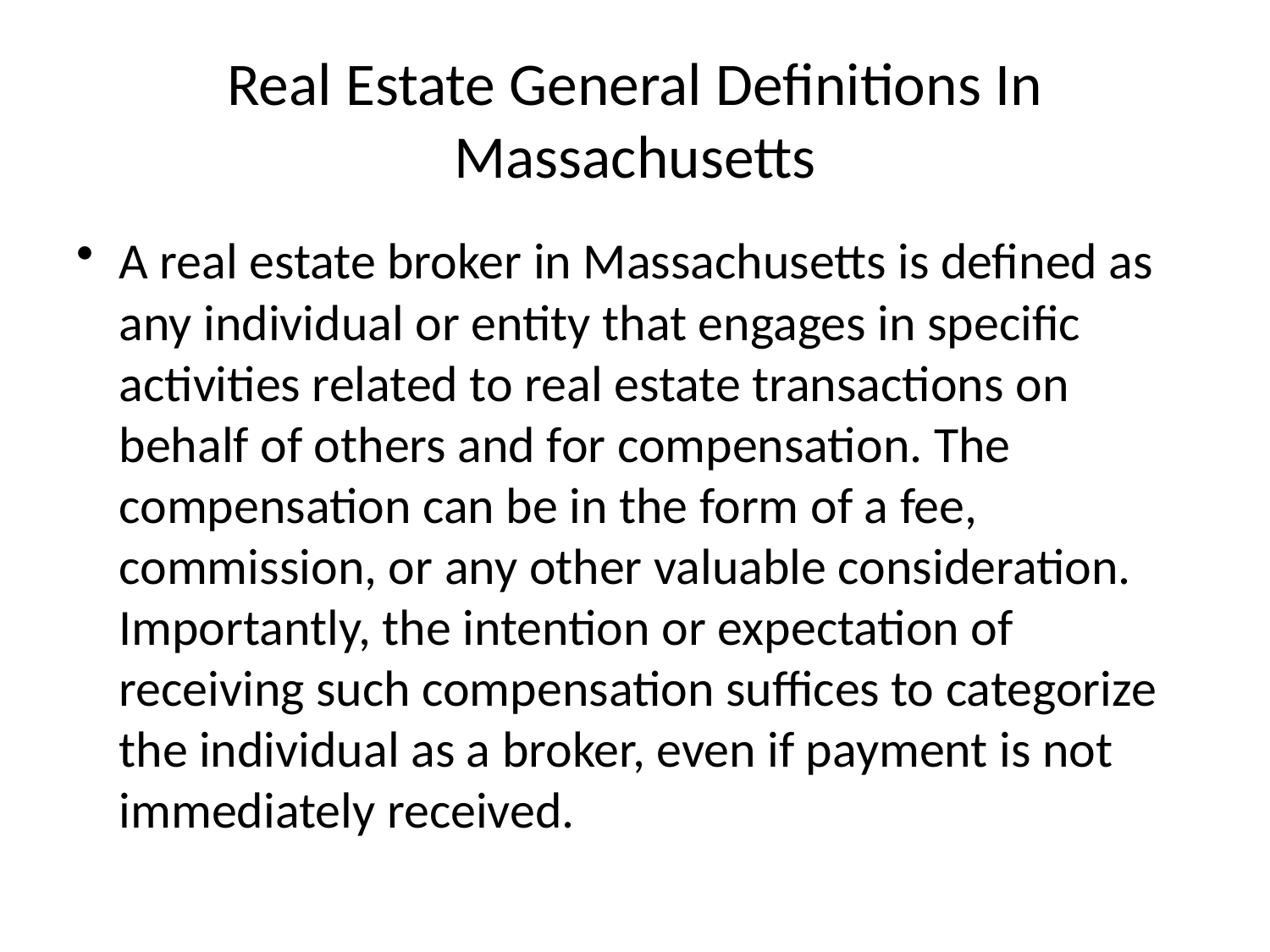

# Real Estate General Definitions In Massachusetts

A real estate broker in Massachusetts is defined as any individual or entity that engages in specific activities related to real estate transactions on behalf of others and for compensation. The compensation can be in the form of a fee, commission, or any other valuable consideration. Importantly, the intention or expectation of receiving such compensation suffices to categorize the individual as a broker, even if payment is not immediately received.